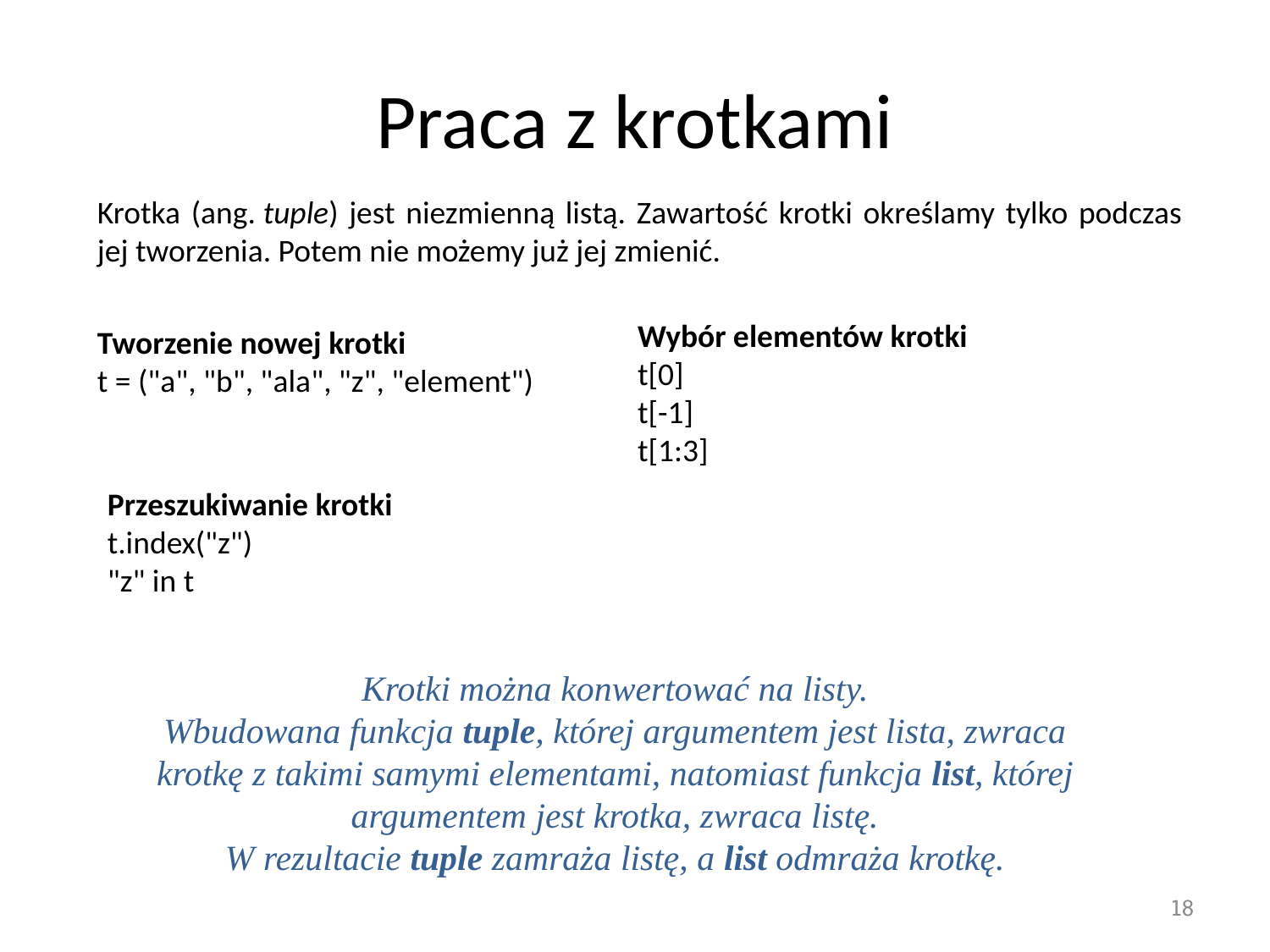

# Praca z krotkami
Krotka (ang. tuple) jest niezmienną listą. Zawartość krotki określamy tylko podczas jej tworzenia. Potem nie możemy już jej zmienić.
Wybór elementów krotki
t[0]
t[-1]
t[1:3]
Tworzenie nowej krotki
t = ("a", "b", "ala", "z", "element")
Przeszukiwanie krotki
t.index("z")
"z" in t
Krotki można konwertować na listy.
Wbudowana funkcja tuple, której argumentem jest lista, zwraca krotkę z takimi samymi elementami, natomiast funkcja list, której argumentem jest krotka, zwraca listę.
W rezultacie tuple zamraża listę, a list odmraża krotkę.
18